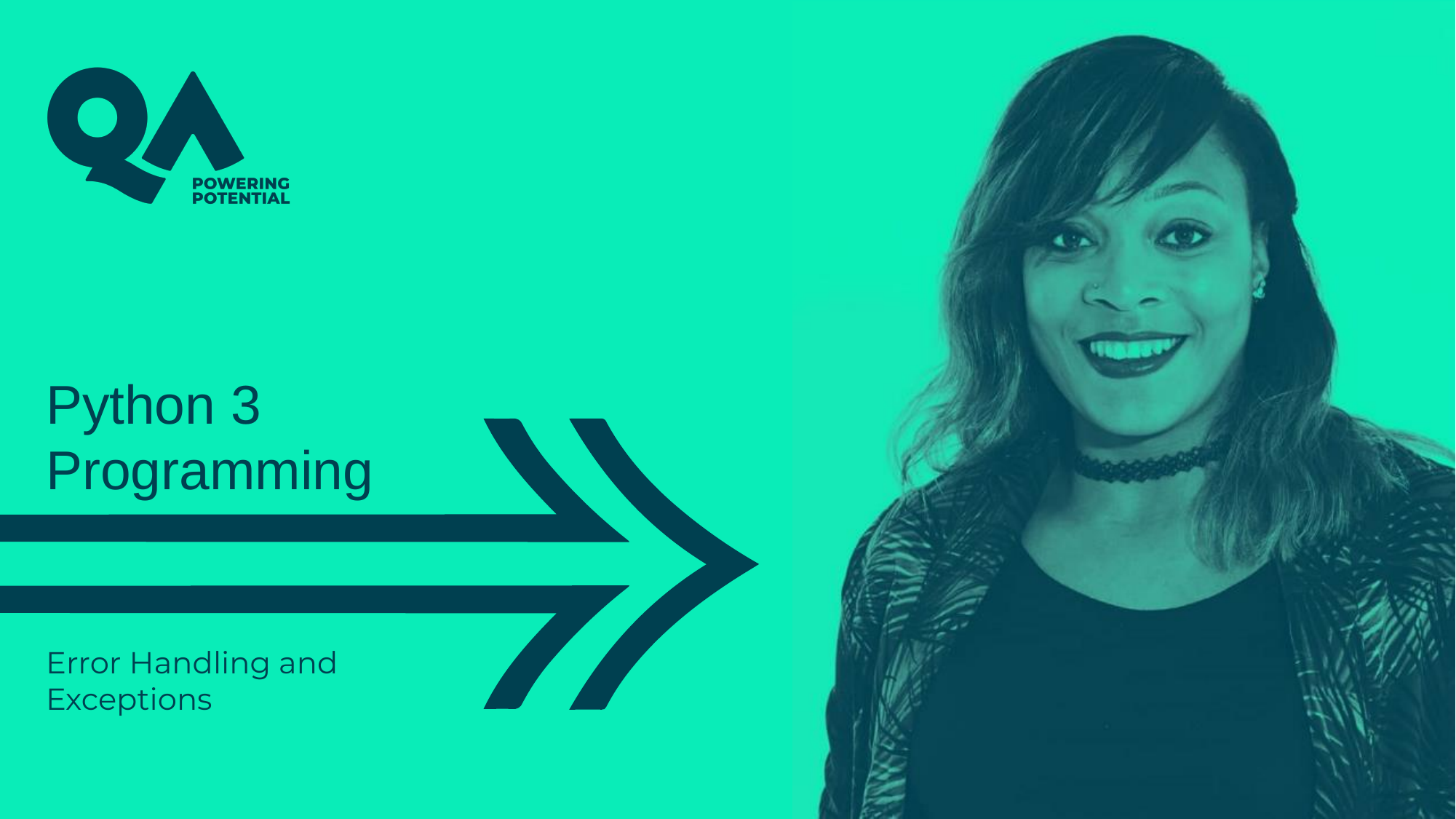

# Python 3 Programming
Error Handling and Exceptions